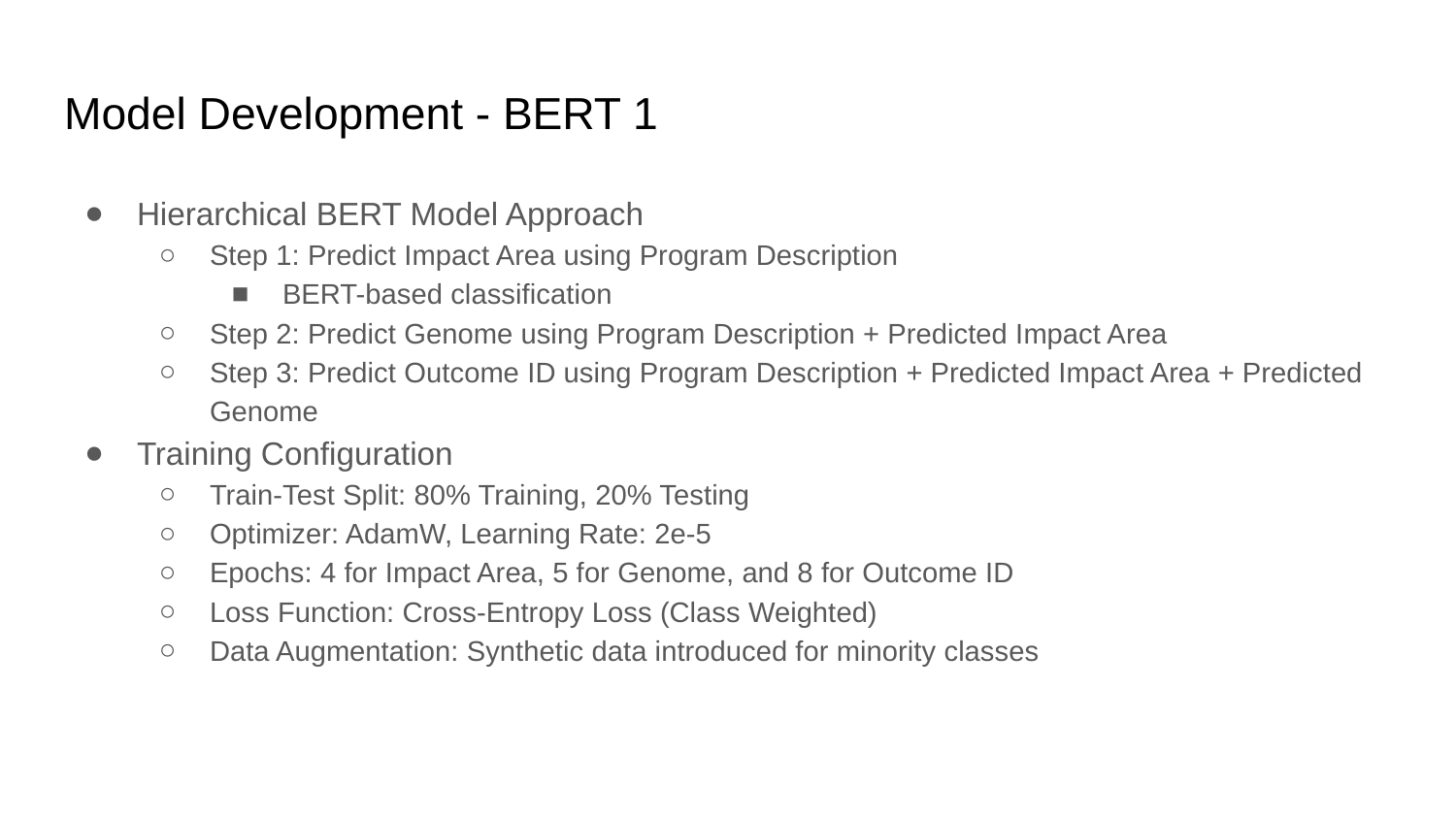

# Model Development - BERT 1
Hierarchical BERT Model Approach
Step 1: Predict Impact Area using Program Description
BERT-based classification
Step 2: Predict Genome using Program Description + Predicted Impact Area
Step 3: Predict Outcome ID using Program Description + Predicted Impact Area + Predicted Genome
Training Configuration
Train-Test Split: 80% Training, 20% Testing
Optimizer: AdamW, Learning Rate: 2e-5
Epochs: 4 for Impact Area, 5 for Genome, and 8 for Outcome ID
Loss Function: Cross-Entropy Loss (Class Weighted)
Data Augmentation: Synthetic data introduced for minority classes